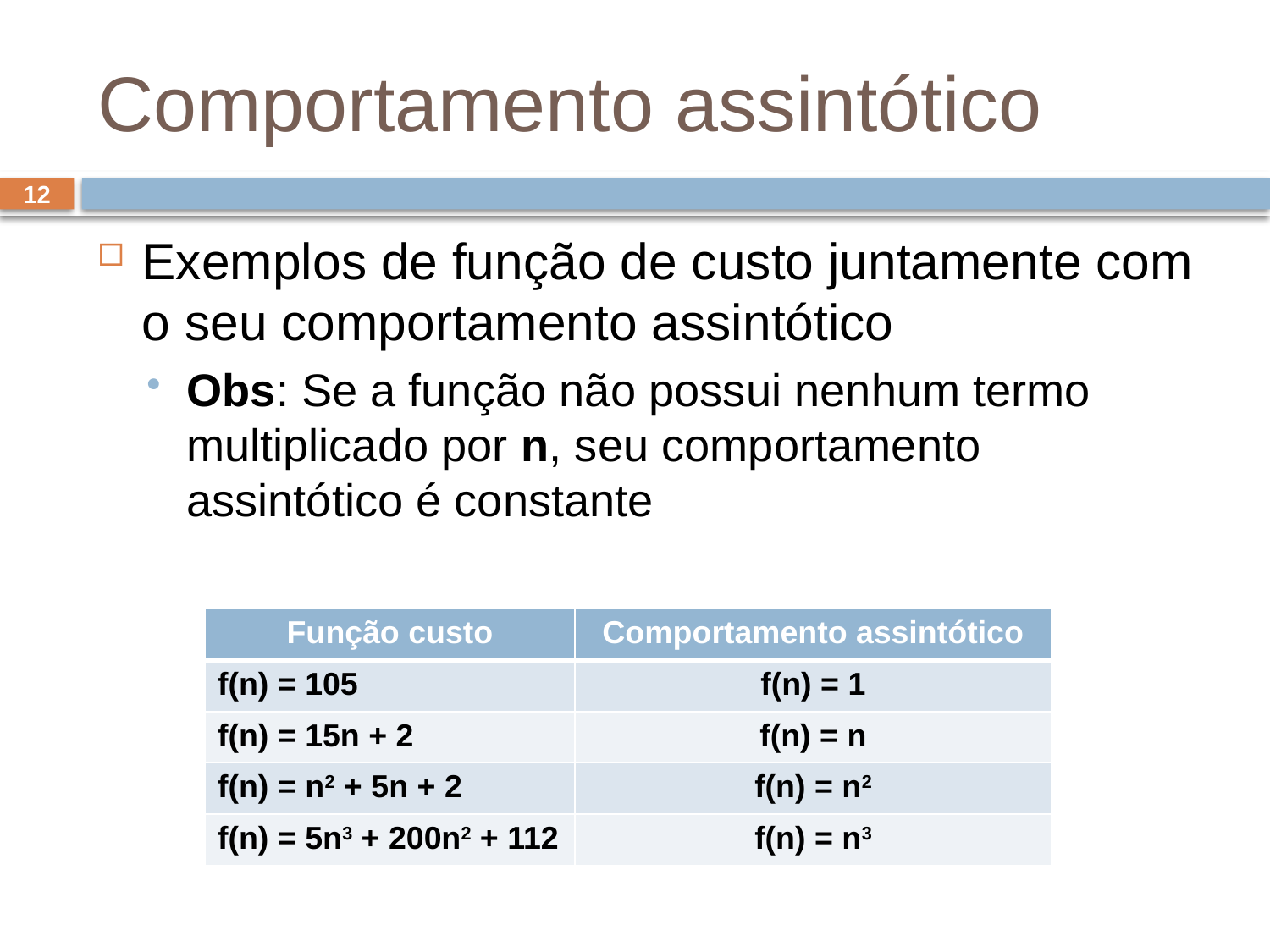

# Comportamento assintótico
12
Exemplos de função de custo juntamente com o seu comportamento assintótico
Obs: Se a função não possui nenhum termo multiplicado por n, seu comportamento assintótico é constante

| Função custo | Comportamento assintótico |
| --- | --- |
| f(n) = 105 | f(n) = 1 |
| f(n) = 15n + 2 | f(n) = n |
| f(n) = n2 + 5n + 2 | f(n) = n2 |
| f(n) = 5n3 + 200n2 + 112 | f(n) = n3 |